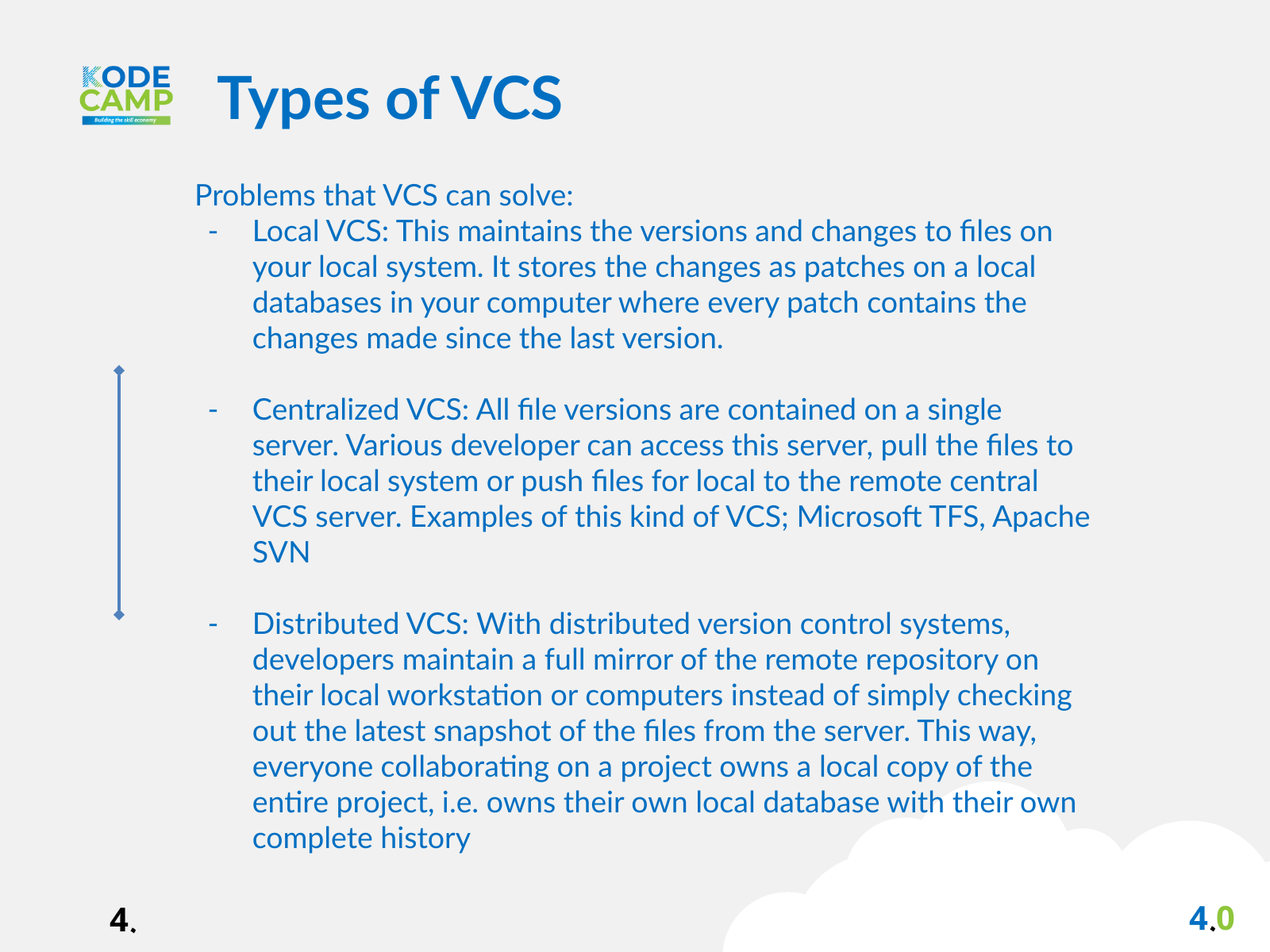

Types of VCS
Problems that VCS can solve:
Local VCS: This maintains the versions and changes to files on your local system. It stores the changes as patches on a local databases in your computer where every patch contains the changes made since the last version.

Centralized VCS: All file versions are contained on a single server. Various developer can access this server, pull the files to their local system or push files for local to the remote central VCS server. Examples of this kind of VCS; Microsoft TFS, Apache SVN

Distributed VCS: With distributed version control systems, developers maintain a full mirror of the remote repository on their local workstation or computers instead of simply checking out the latest snapshot of the files from the server. This way, everyone collaborating on a project owns a local copy of the entire project, i.e. owns their own local database with their own complete history
4.0
4.